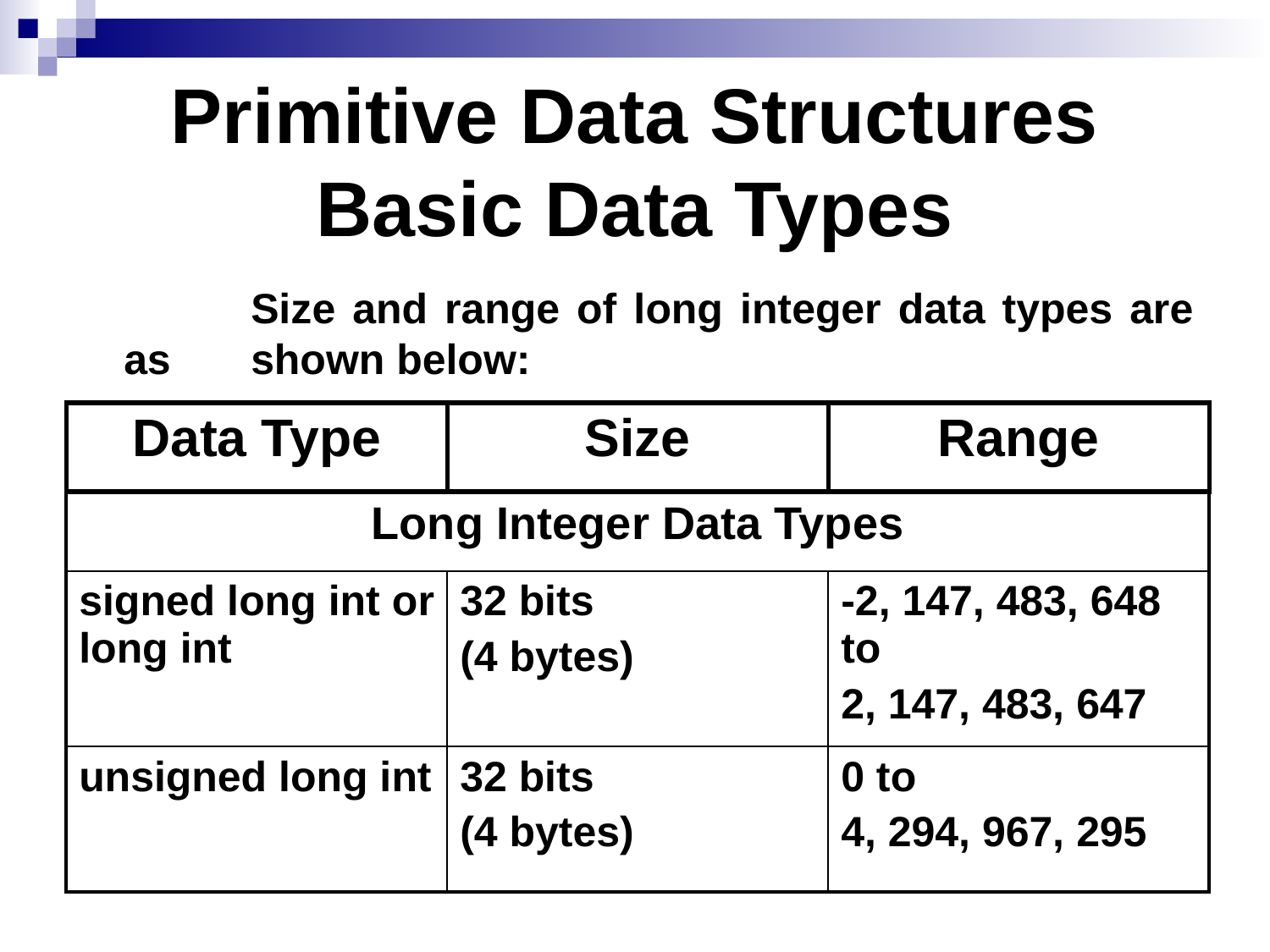

# Primitive Data Structures Basic Data Types
		Size and range of long integer data types are as 	shown below:
| Data Type | Size | Range |
| --- | --- | --- |
| Long Integer Data Types |  |  |
| signed long int or long int | 32 bits (4 bytes) | -2, 147, 483, 648 to 2, 147, 483, 647 |
| unsigned long int | 32 bits (4 bytes) | 0 to 4, 294, 967, 295 |